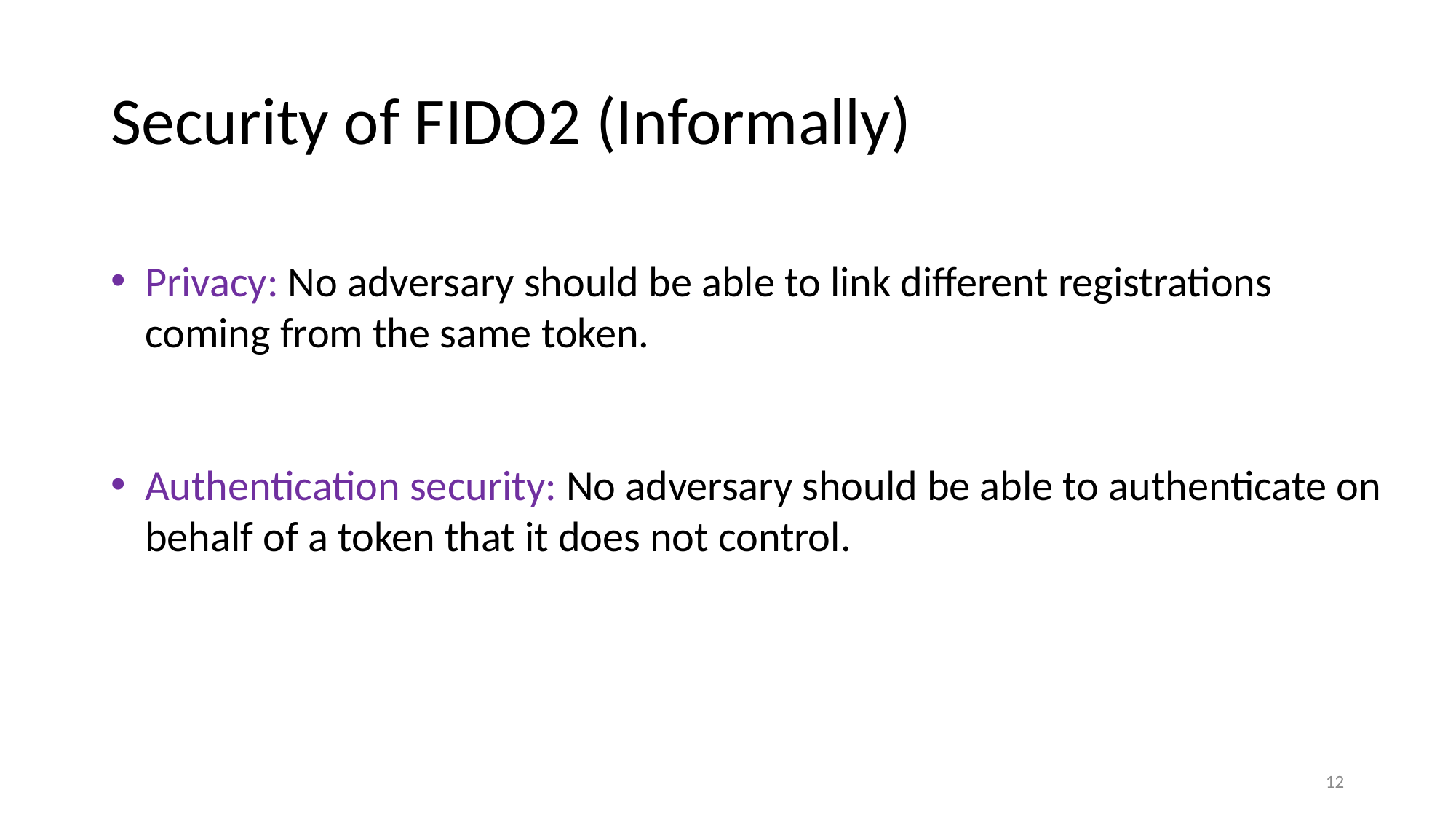

# Security of FIDO2 (Informally)

Privacy: No adversary should be able to link different registrations coming from the same token.

Authentication security: No adversary should be able to authenticate on behalf of a token that it does not control.

12